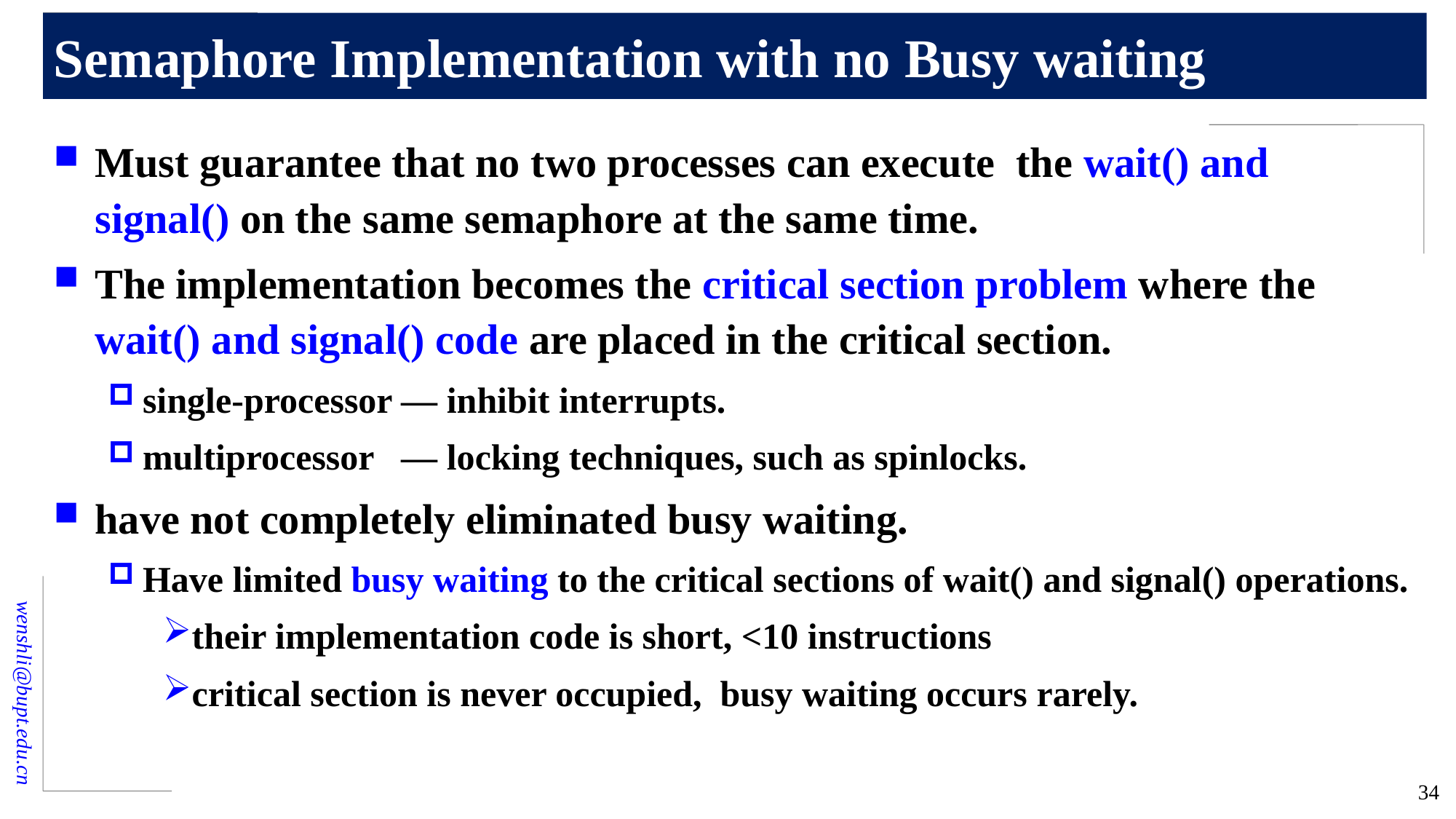

# Semaphore Implementation with no Busy waiting
Must guarantee that no two processes can execute  the wait() and signal() on the same semaphore at the same time.
The implementation becomes the critical section problem where the wait() and signal() code are placed in the critical section.
single-processor — inhibit interrupts.
multiprocessor   — locking techniques, such as spinlocks.
have not completely eliminated busy waiting.
Have limited busy waiting to the critical sections of wait() and signal() operations.
their implementation code is short, <10 instructions
critical section is never occupied,  busy waiting occurs rarely.
34